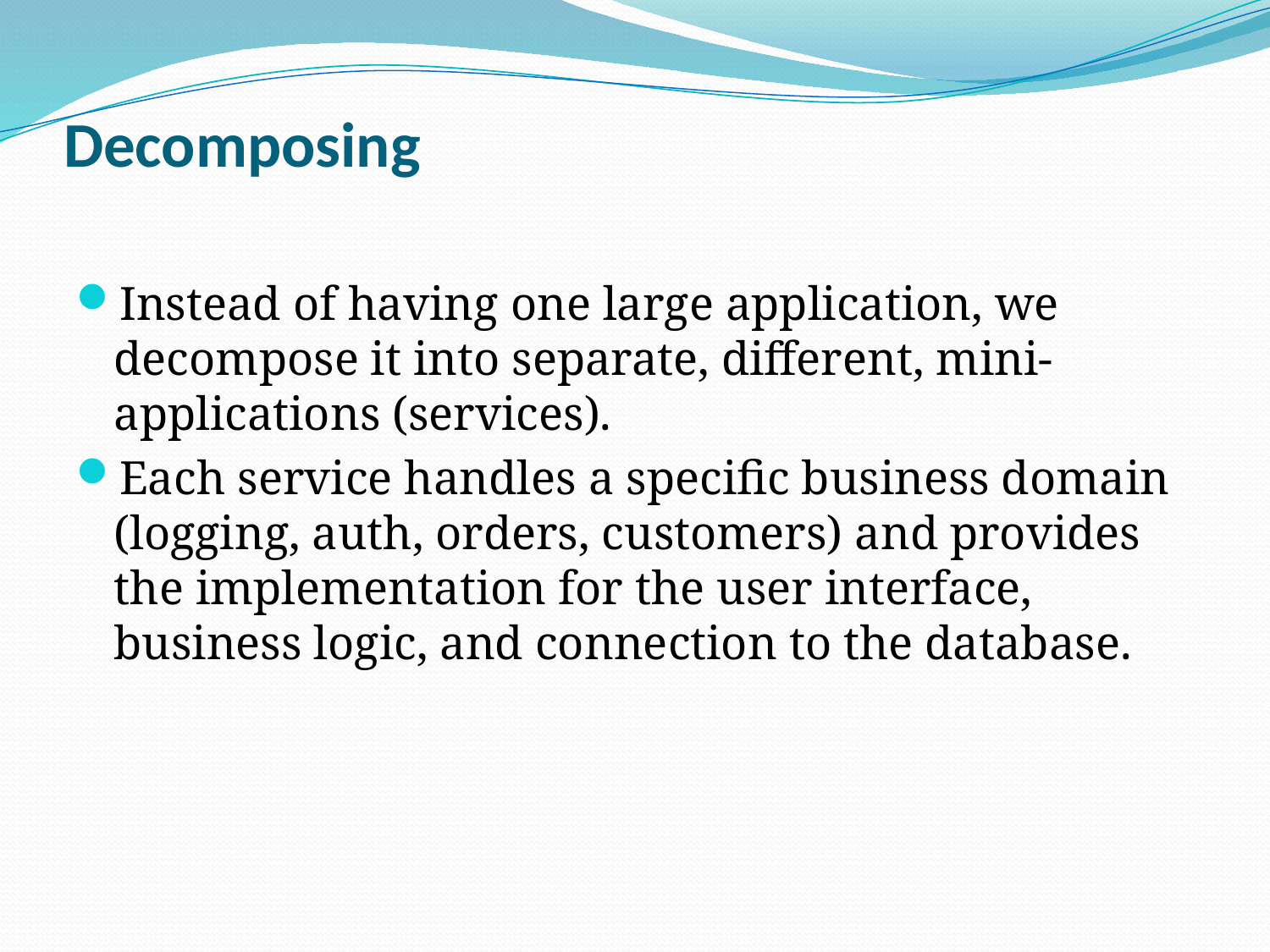

# Decomposing
Instead of having one large application, we decompose it into separate, different, mini-applications (services).
Each service handles a specific business domain (logging, auth, orders, customers) and provides the implementation for the user interface, business logic, and connection to the database.